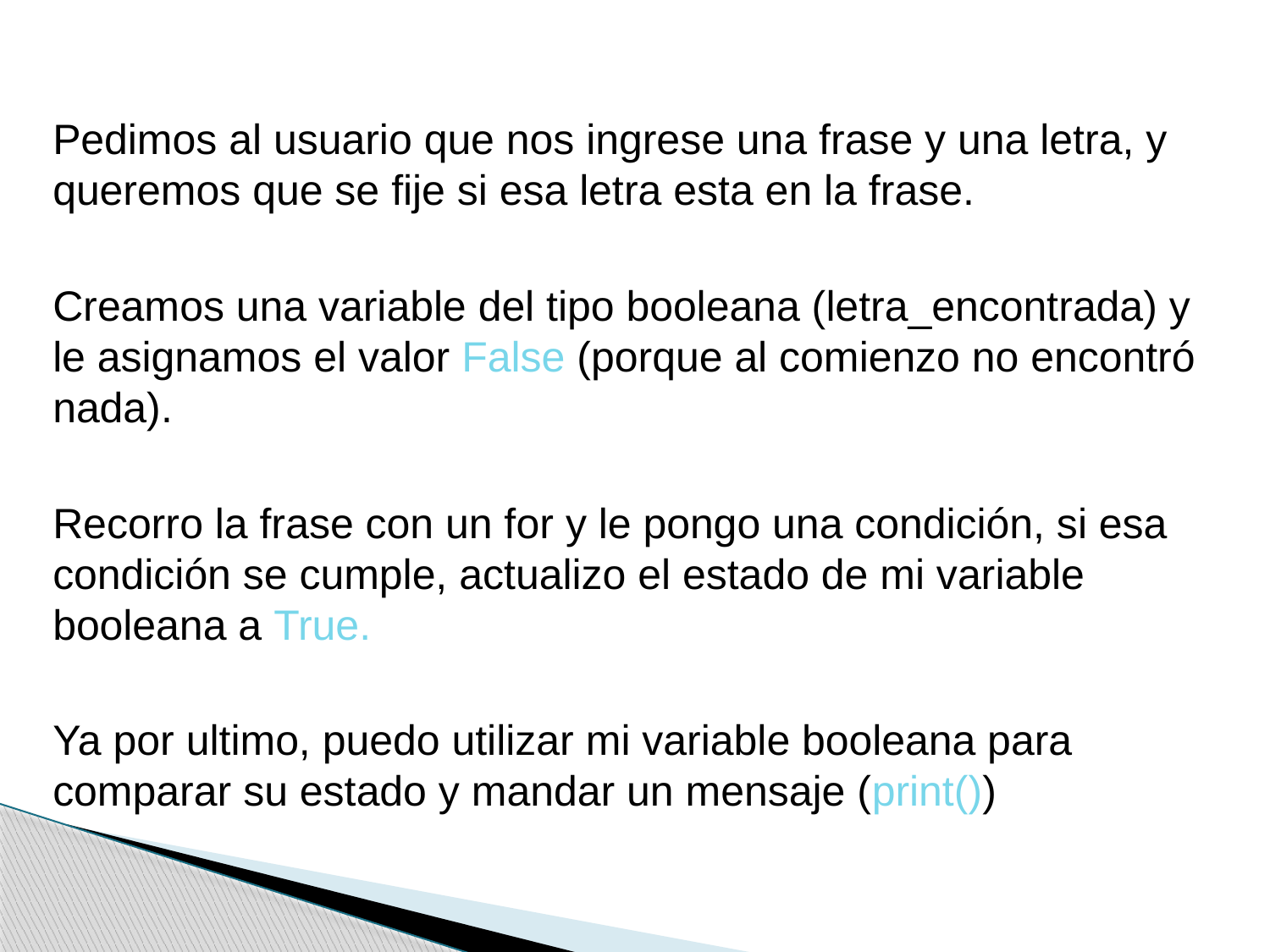

Pedimos al usuario que nos ingrese una frase y una letra, y queremos que se fije si esa letra esta en la frase.

Creamos una variable del tipo booleana (letra_encontrada) y le asignamos el valor False (porque al comienzo no encontró nada).

Recorro la frase con un for y le pongo una condición, si esa condición se cumple, actualizo el estado de mi variable booleana a True.

Ya por ultimo, puedo utilizar mi variable booleana para comparar su estado y mandar un mensaje (print())